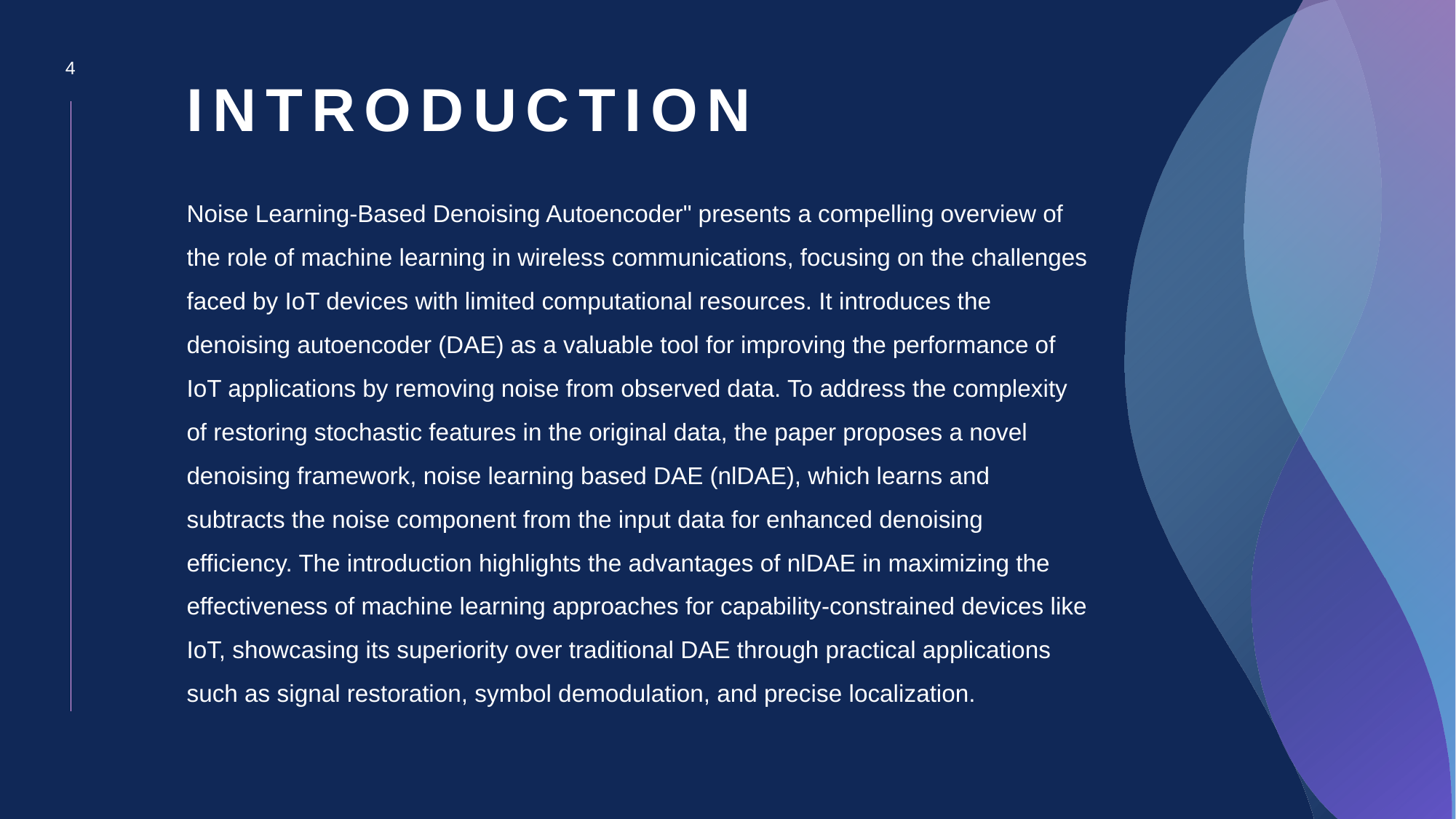

# Introduction
4
Noise Learning-Based Denoising Autoencoder" presents a compelling overview of the role of machine learning in wireless communications, focusing on the challenges faced by IoT devices with limited computational resources. It introduces the denoising autoencoder (DAE) as a valuable tool for improving the performance of IoT applications by removing noise from observed data. To address the complexity of restoring stochastic features in the original data, the paper proposes a novel denoising framework, noise learning based DAE (nlDAE), which learns and subtracts the noise component from the input data for enhanced denoising efficiency. The introduction highlights the advantages of nlDAE in maximizing the effectiveness of machine learning approaches for capability-constrained devices like IoT, showcasing its superiority over traditional DAE through practical applications such as signal restoration, symbol demodulation, and precise localization.